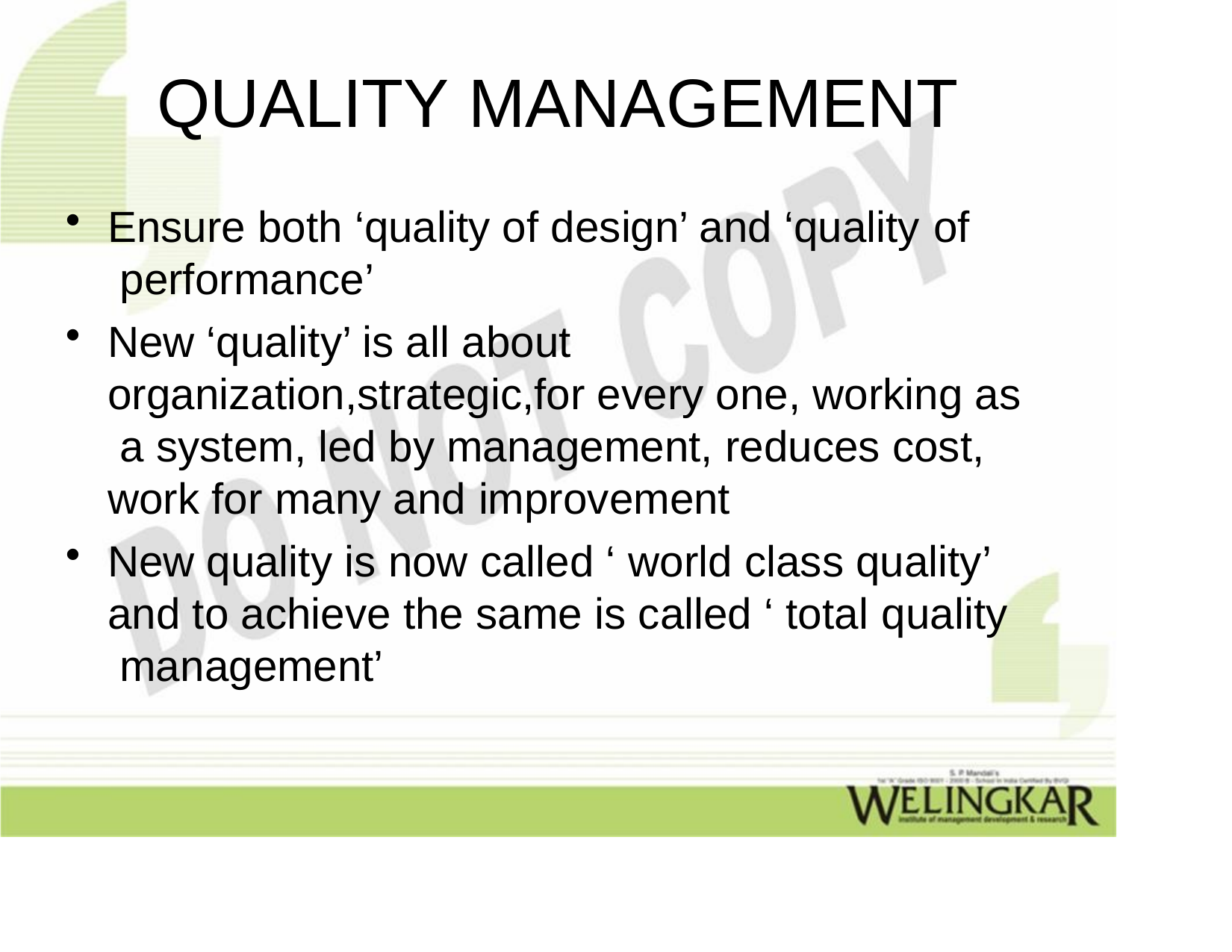

# QUALITY MANAGEMENT
Ensure both ‘quality of design’ and ‘quality of  performance’
New ‘quality’ is all about  organization,strategic,for every one, working as  a system, led by management, reduces cost,  work for many and improvement
New quality is now called ‘ world class quality’  and to achieve the same is called ‘ total quality  management’